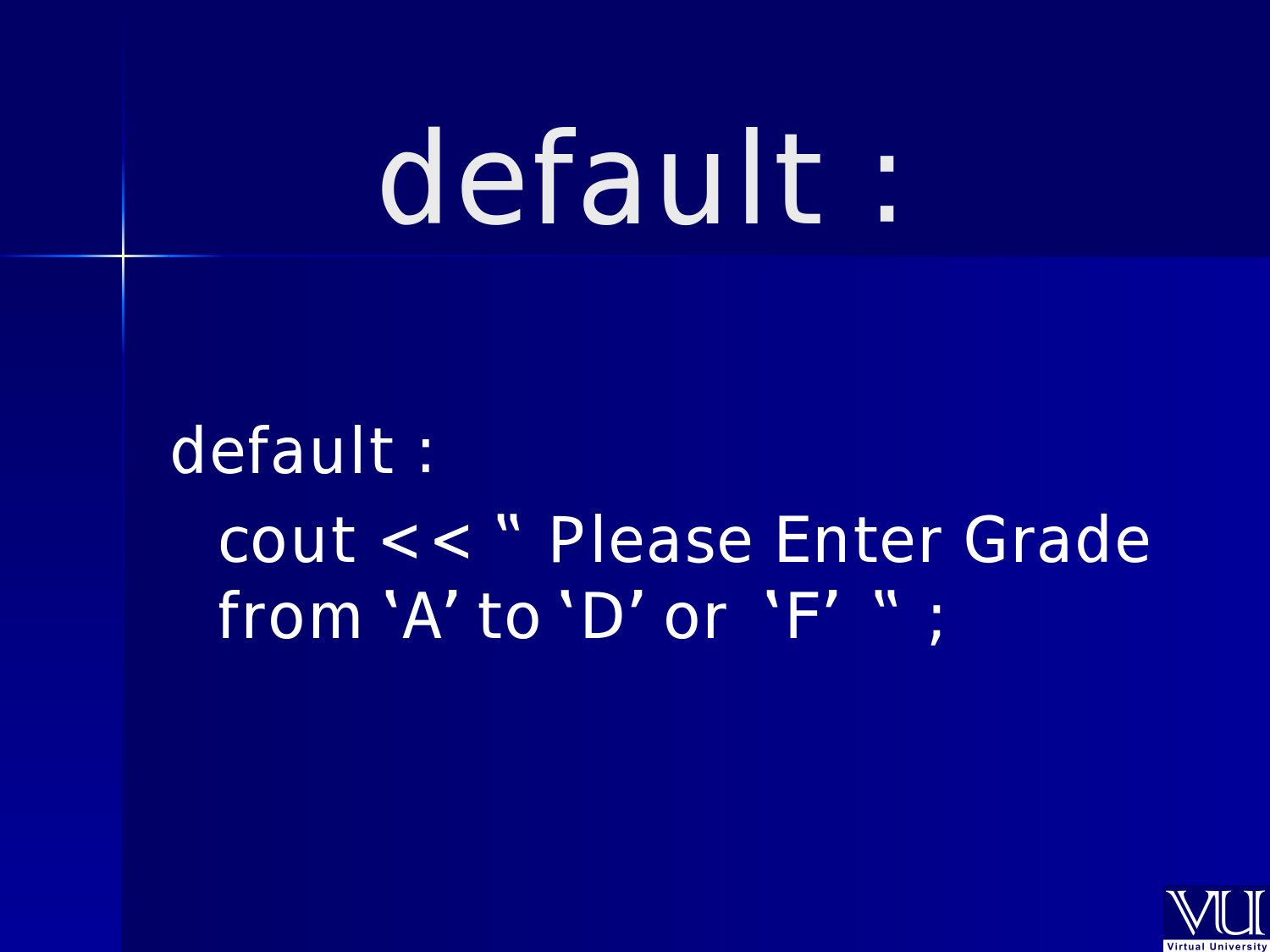

default :
default :
	cout << “ Please Enter Grade from ‘A’ to ‘D’ or  ‘F’  “ ;